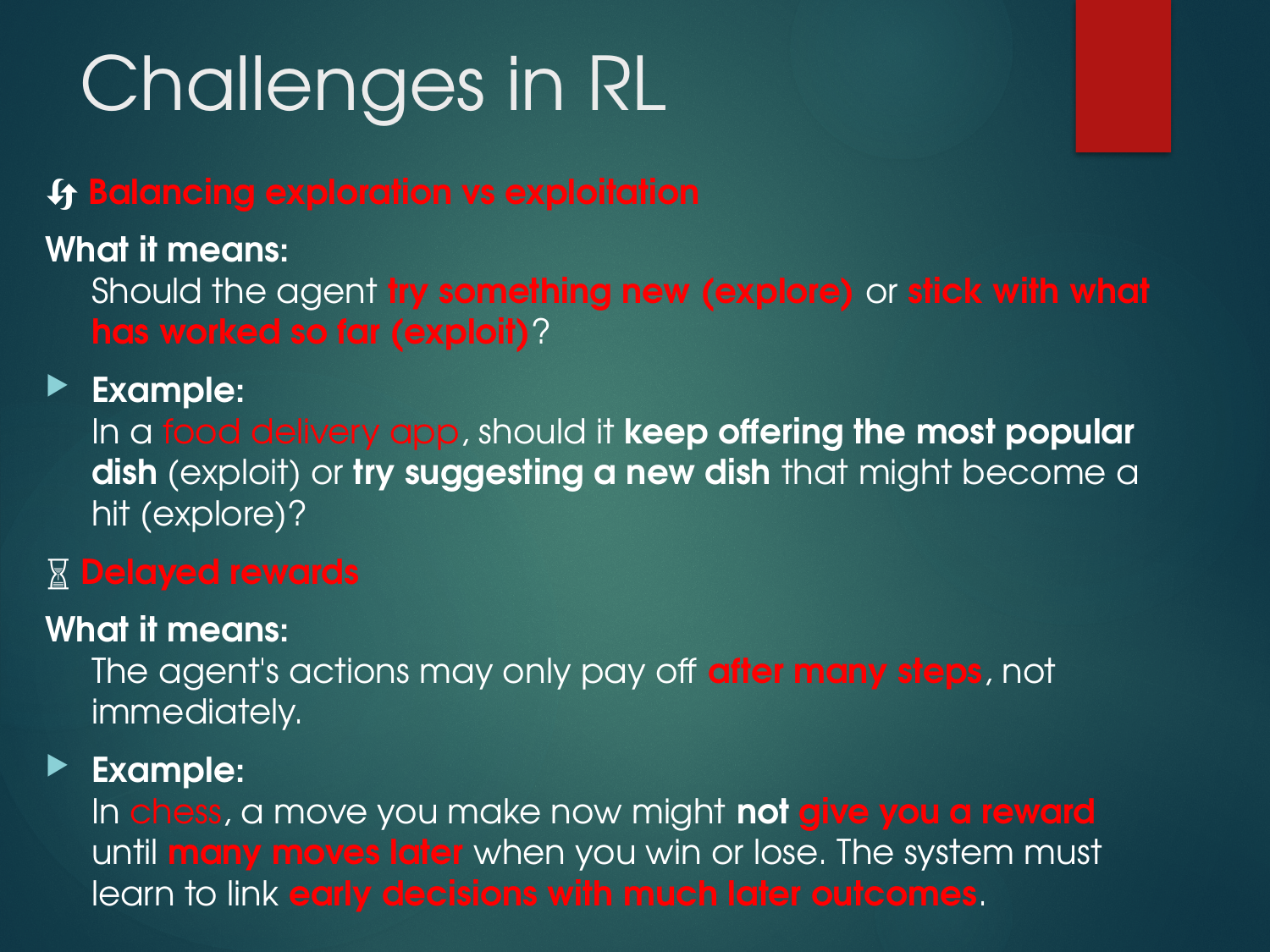

# Challenges in RL
🔄 Balancing exploration vs exploitation
What it means:
Should the agent try something new (explore) or stick with what has worked so far (exploit)?
Example:
In a food delivery app, should it keep offering the most popular dish (exploit) or try suggesting a new dish that might become a hit (explore)?
⏳ Delayed rewards
What it means:
The agent's actions may only pay off after many steps, not immediately.
Example:
In chess, a move you make now might not give you a reward until many moves later when you win or lose. The system must learn to link early decisions with much later outcomes.